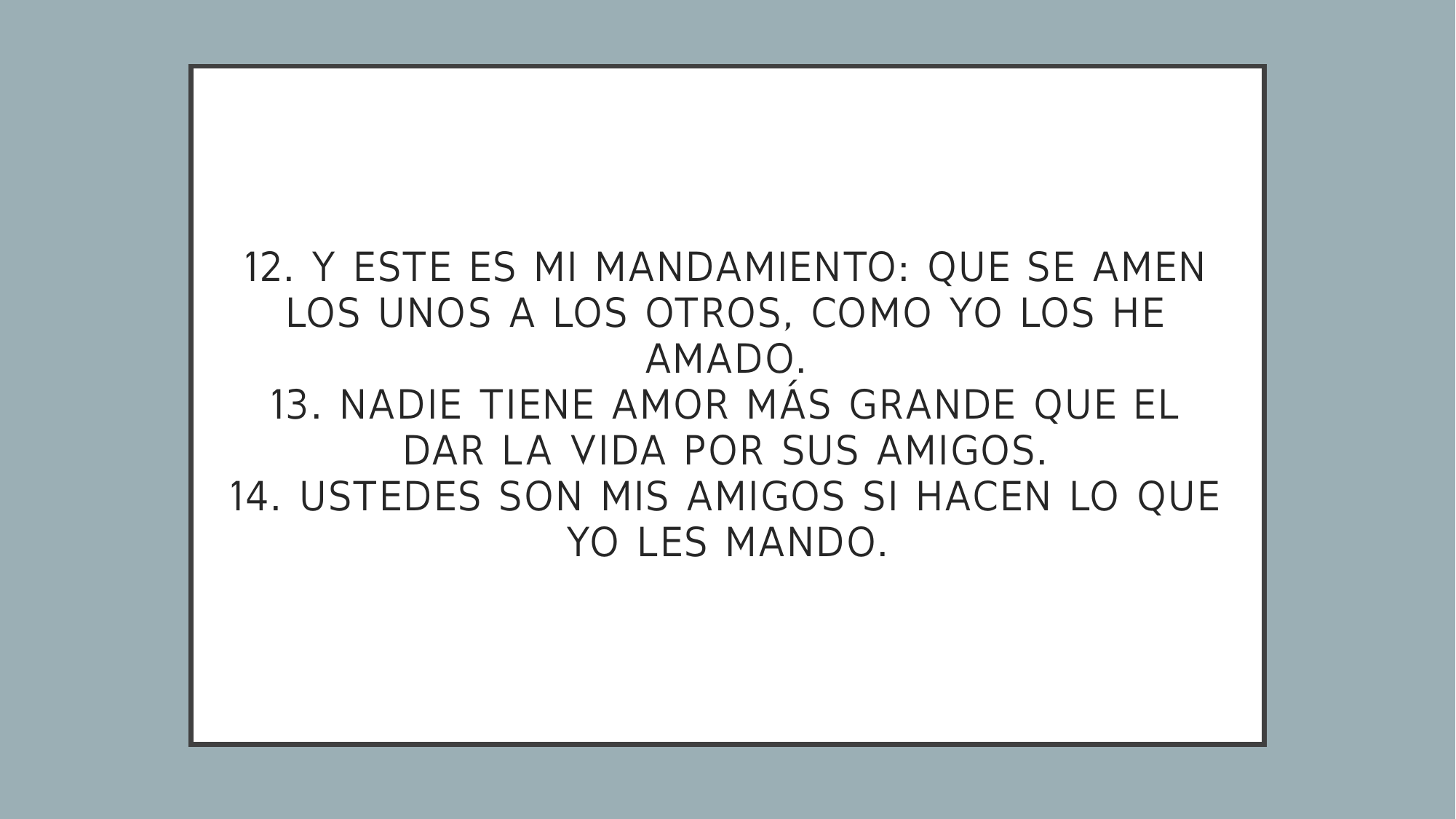

# 12. Y este es mi mandamiento: que se amen los unos a los otros, como yo los he amado. 13. Nadie tiene amor más grande que el dar la vida por sus amigos. 14. Ustedes son mis amigos si hacen lo que yo les mando.